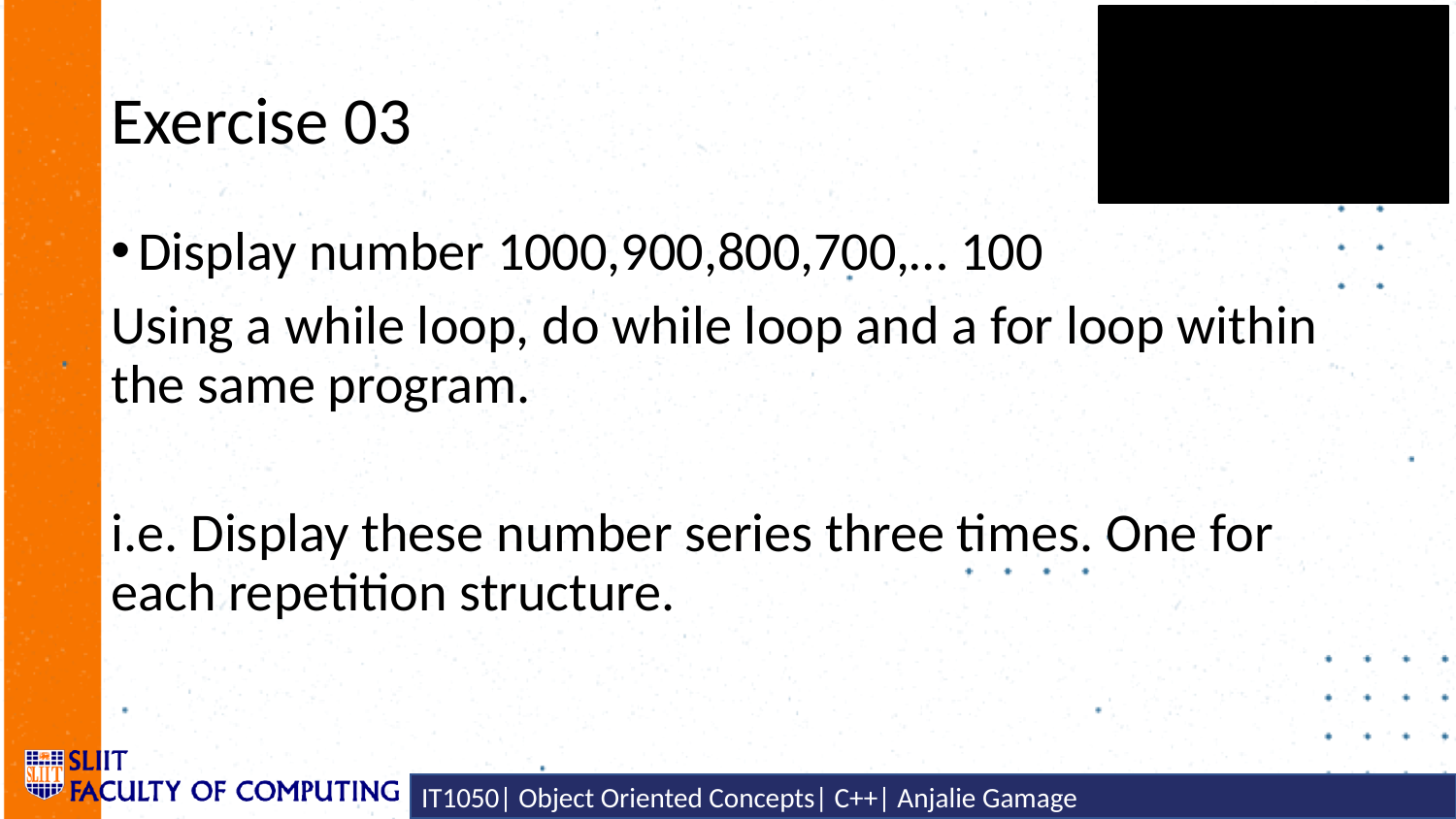

# Exercise 03
Display number 1000,900,800,700,… 100
Using a while loop, do while loop and a for loop within the same program.

i.e. Display these number series three times. One for each repetition structure.